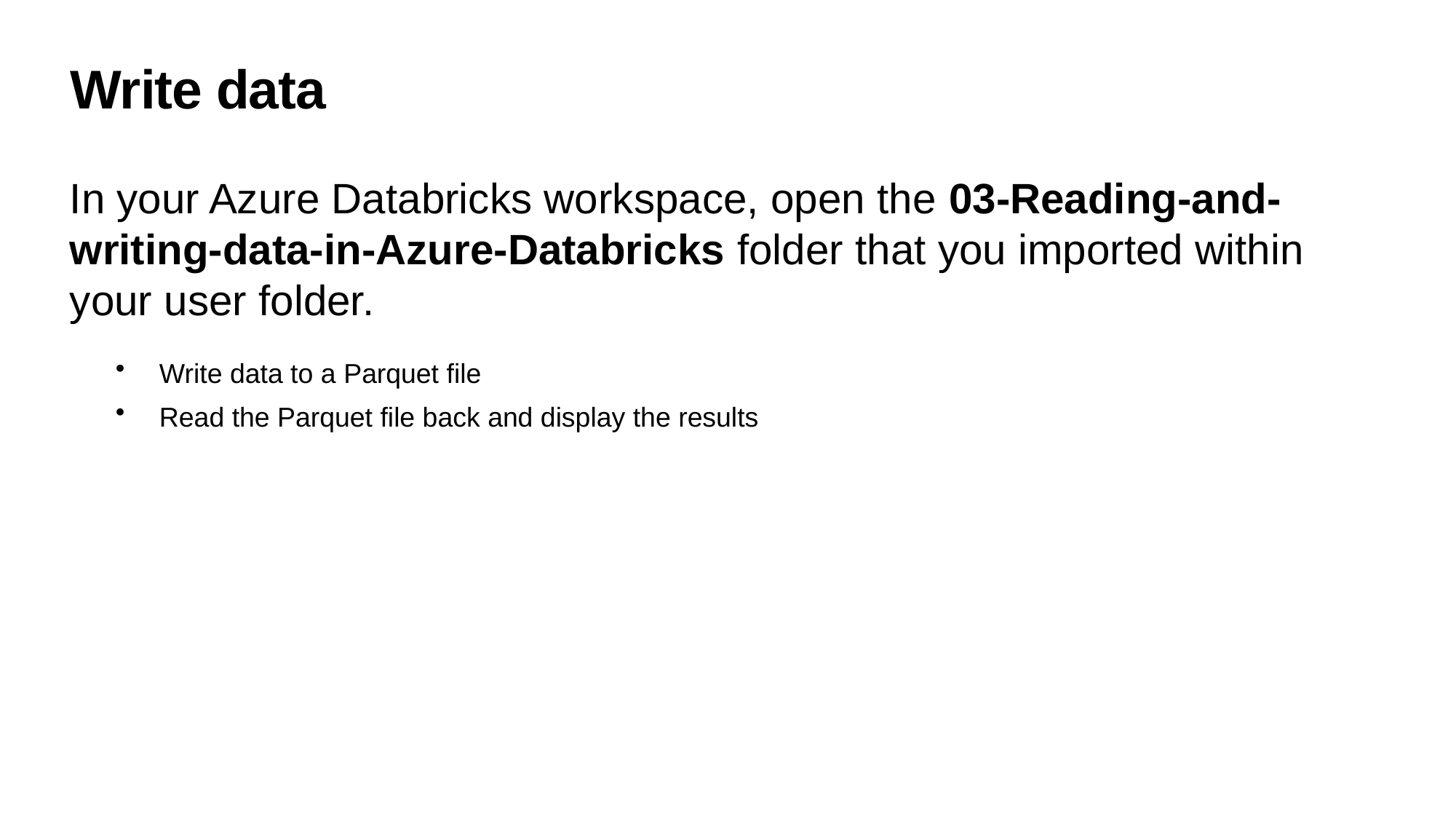

# Write data
In your Azure Databricks workspace, open the 03-Reading-and-writing-data-in-Azure-Databricks folder that you imported within your user folder.
Write data to a Parquet file
Read the Parquet file back and display the results